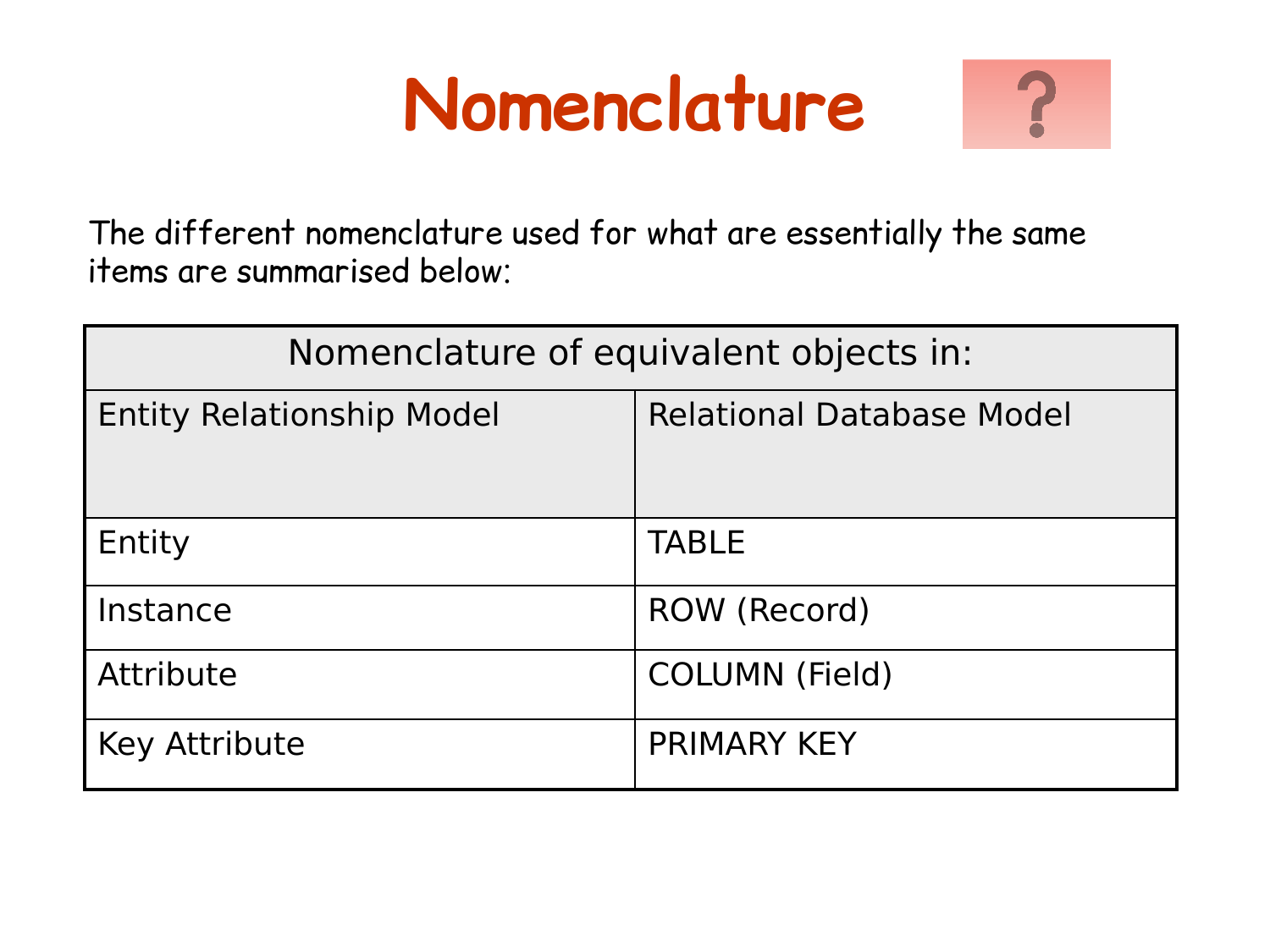

# Nomenclature

The different nomenclature used for what are essentially the same items are summarised below:
| Nomenclature of equivalent objects in: |  |
| --- | --- |
| Entity Relationship Model | Relational Database Model |
| Entity | TABLE |
| Instance | ROW (Record) |
| Attribute | COLUMN (Field) |
| Key Attribute | PRIMARY KEY |